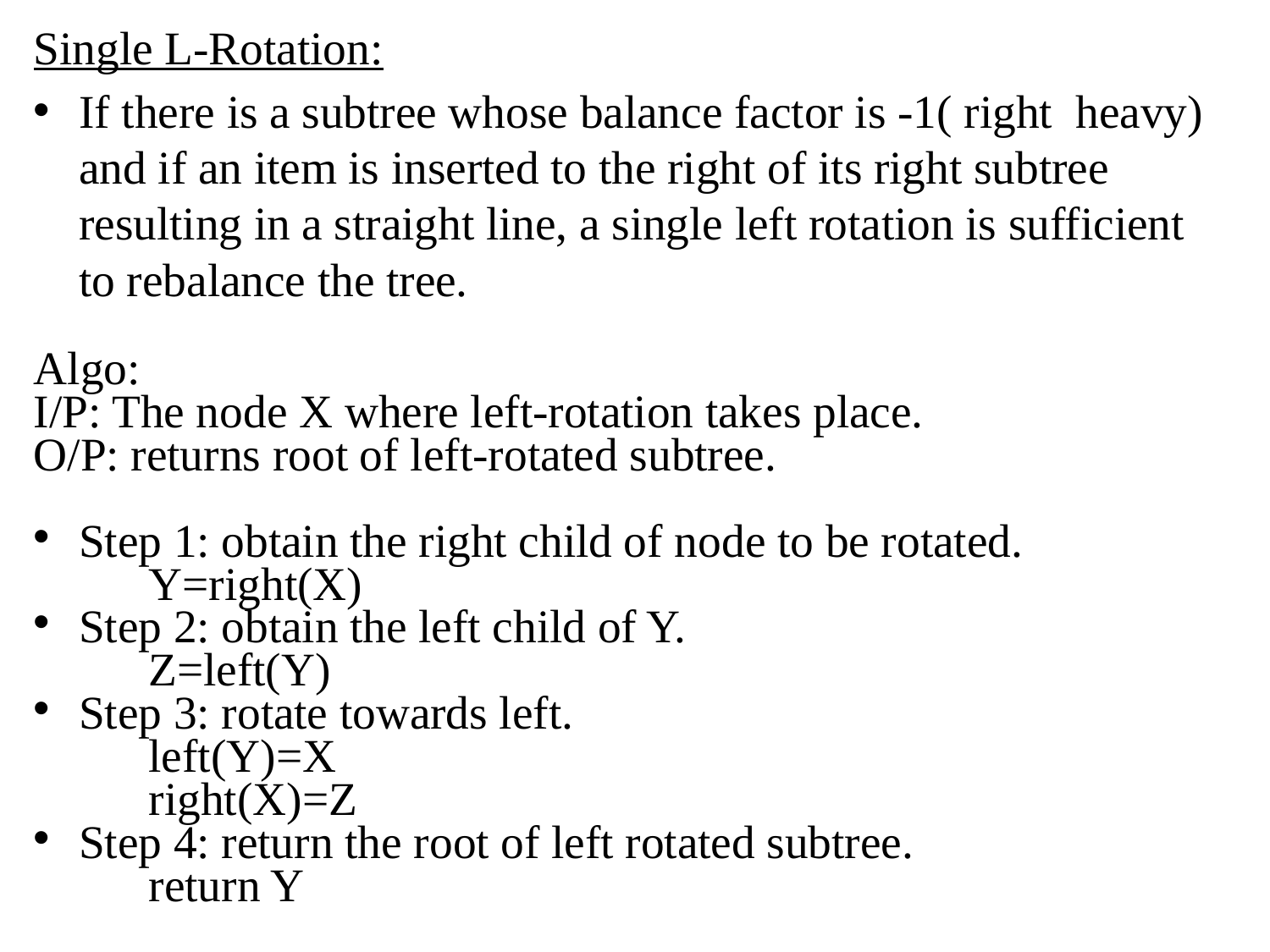

Single L-Rotation:
If there is a subtree whose balance factor is -1( right  heavy) and if an item is inserted to the right of its right subtree resulting in a straight line, a single left rotation is sufficient to rebalance the tree.

Algo:
I/P: The node X where left-rotation takes place.
O/P: returns root of left-rotated subtree.

Step 1: obtain the right child of node to be rotated.
		      Y=right(X)
Step 2: obtain the left child of Y.
		      Z=left(Y)
Step 3: rotate towards left.
		      left(Y)=X
		      right(X)=Z
Step 4: return the root of left rotated subtree.
		      return Y